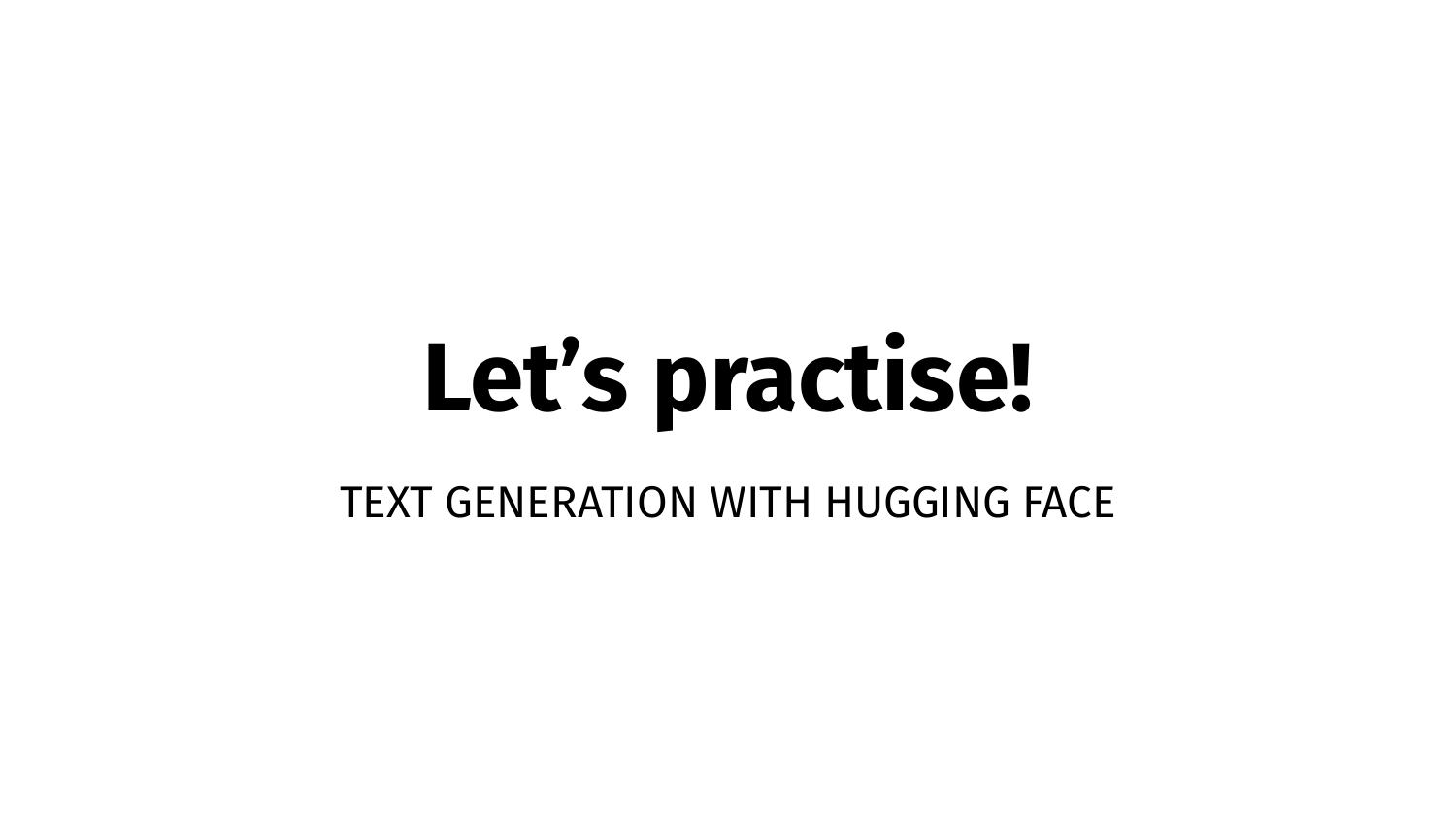

# Let’s practise!
TEXT GENERATION WITH HUGGING FACE